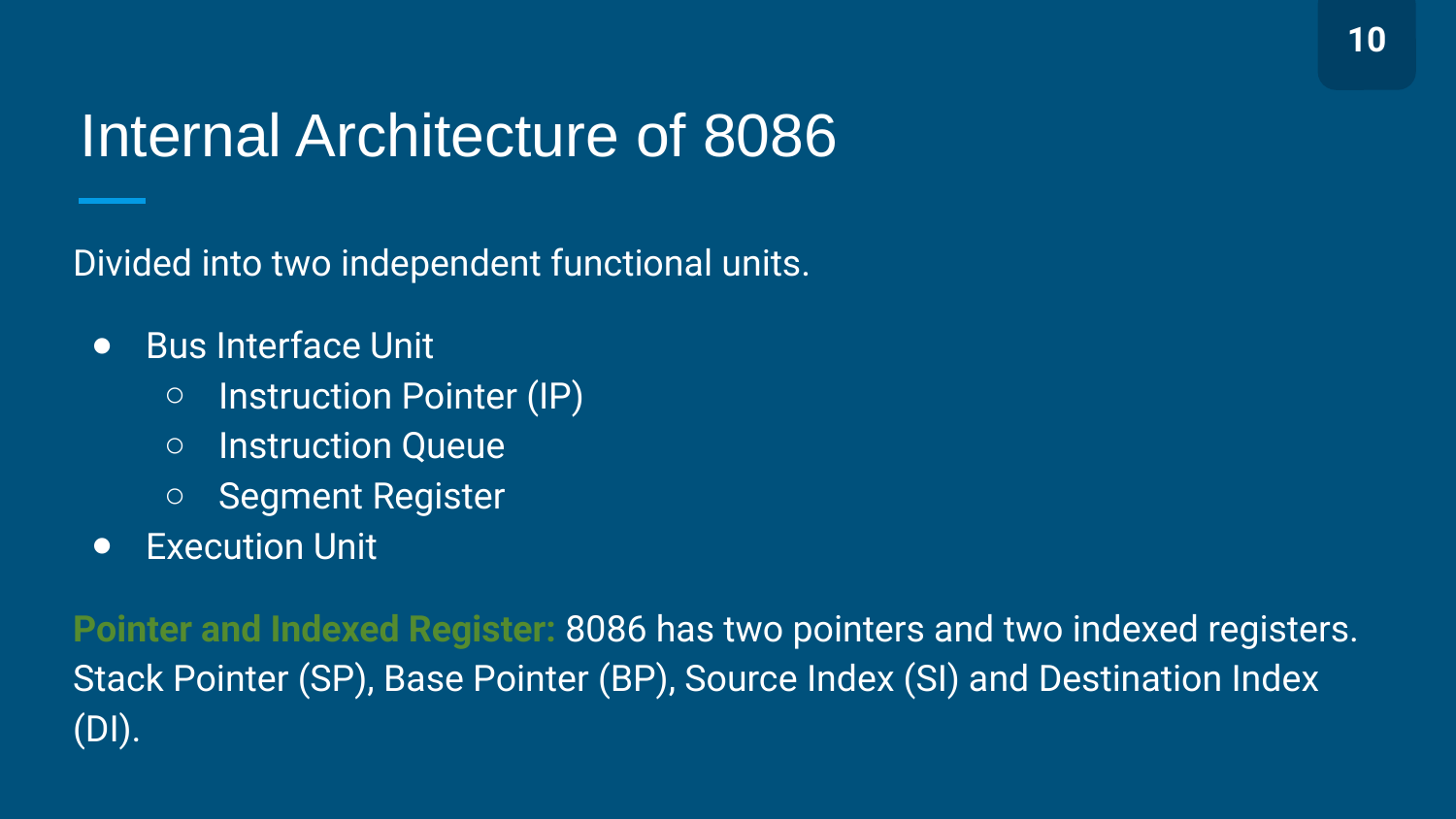

10
# Internal Architecture of 8086
Divided into two independent functional units.
Bus Interface Unit
Instruction Pointer (IP)
Instruction Queue
Segment Register
Execution Unit
Pointer and Indexed Register: 8086 has two pointers and two indexed registers. Stack Pointer (SP), Base Pointer (BP), Source Index (SI) and Destination Index (DI).